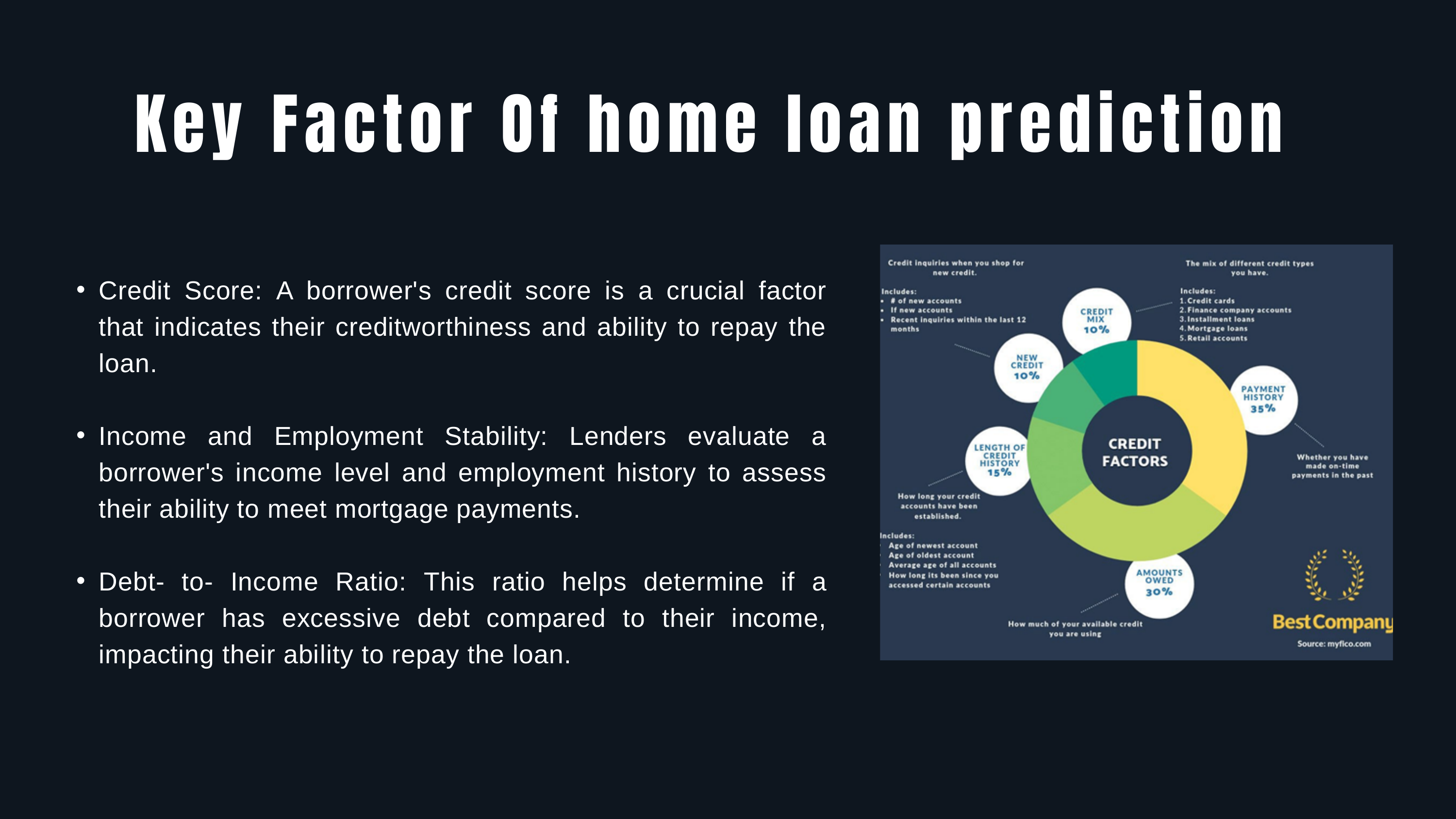

Key Factor Of home loan prediction

Credit Score: A borrower's credit score is a crucial factor that indicates their creditworthiness and ability to repay the loan.

Income and Employment Stability: Lenders evaluate a borrower's income level and employment history to assess their ability to meet mortgage payments.

Debt- to- Income Ratio: This ratio helps determine if a borrower has excessive debt compared to their income, impacting their ability to repay the loan.